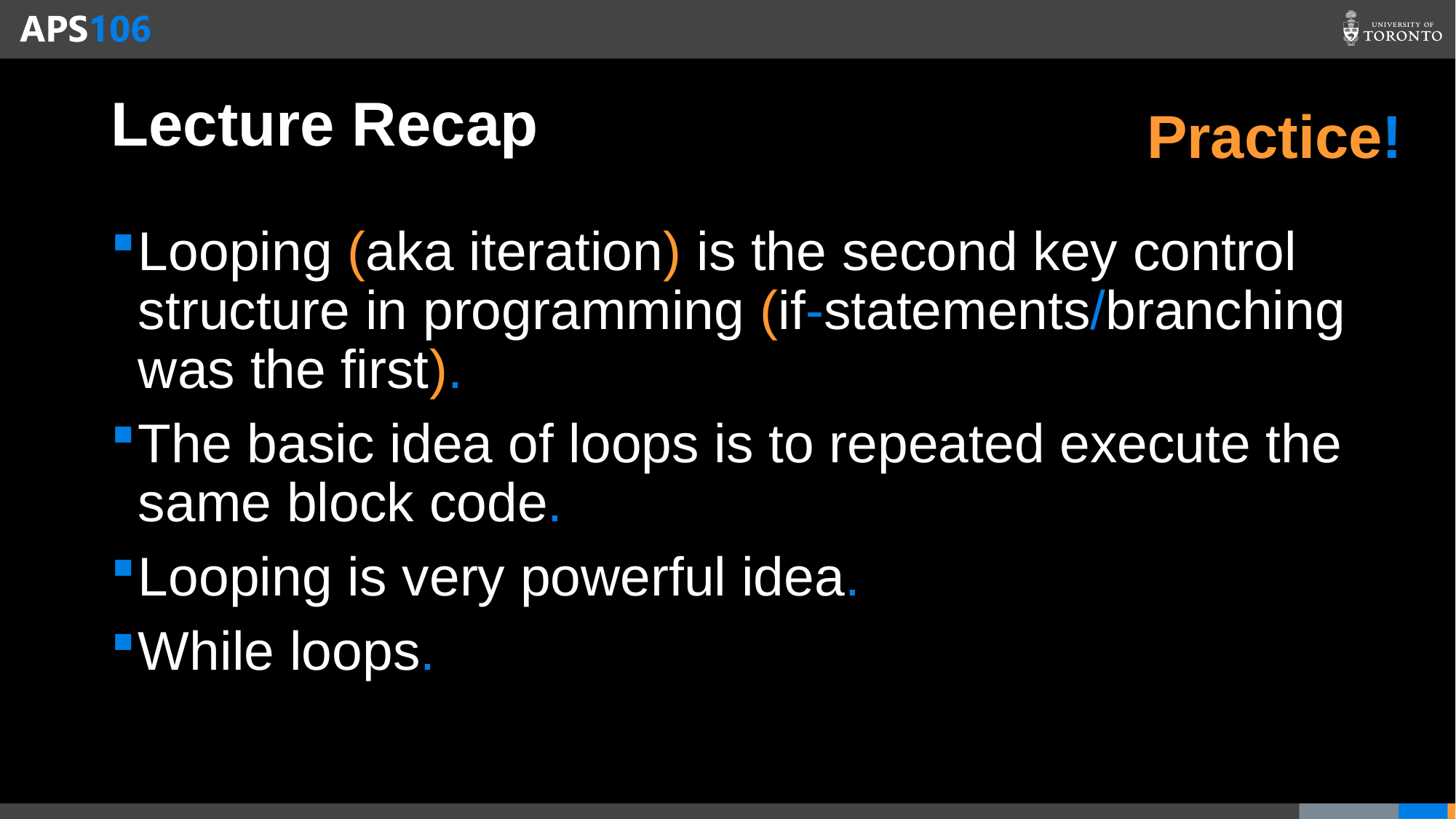

# Lecture Recap
Practice!
Looping (aka iteration) is the second key control structure in programming (if-statements/branching was the first).
The basic idea of loops is to repeated execute the same block code.
Looping is very powerful idea.
While loops.